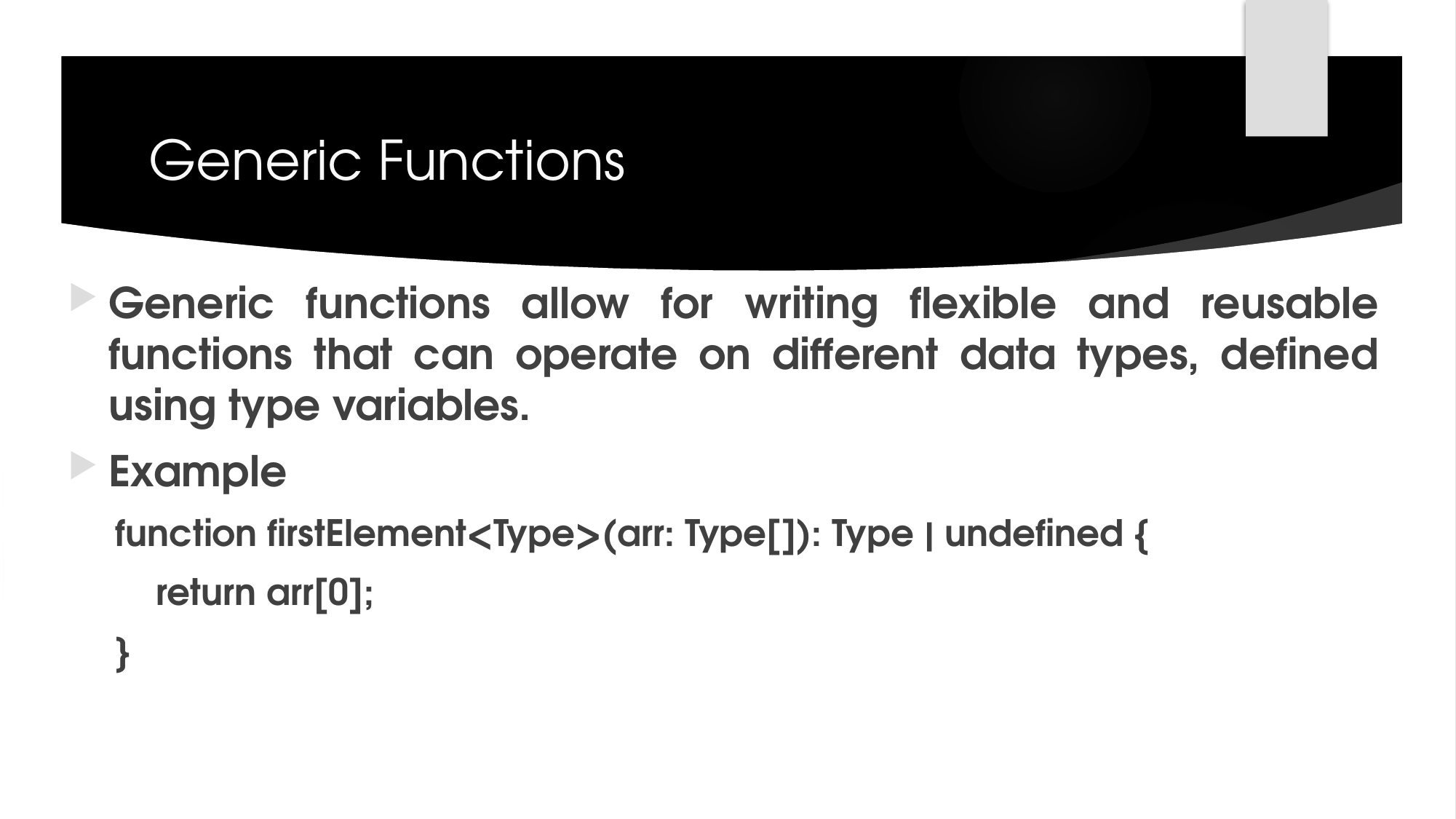

# Generic Functions
Generic functions allow for writing flexible and reusable functions that can operate on different data types, defined using type variables.
Example
function firstElement<Type>(arr: Type[]): Type | undefined {
    return arr[0];
}